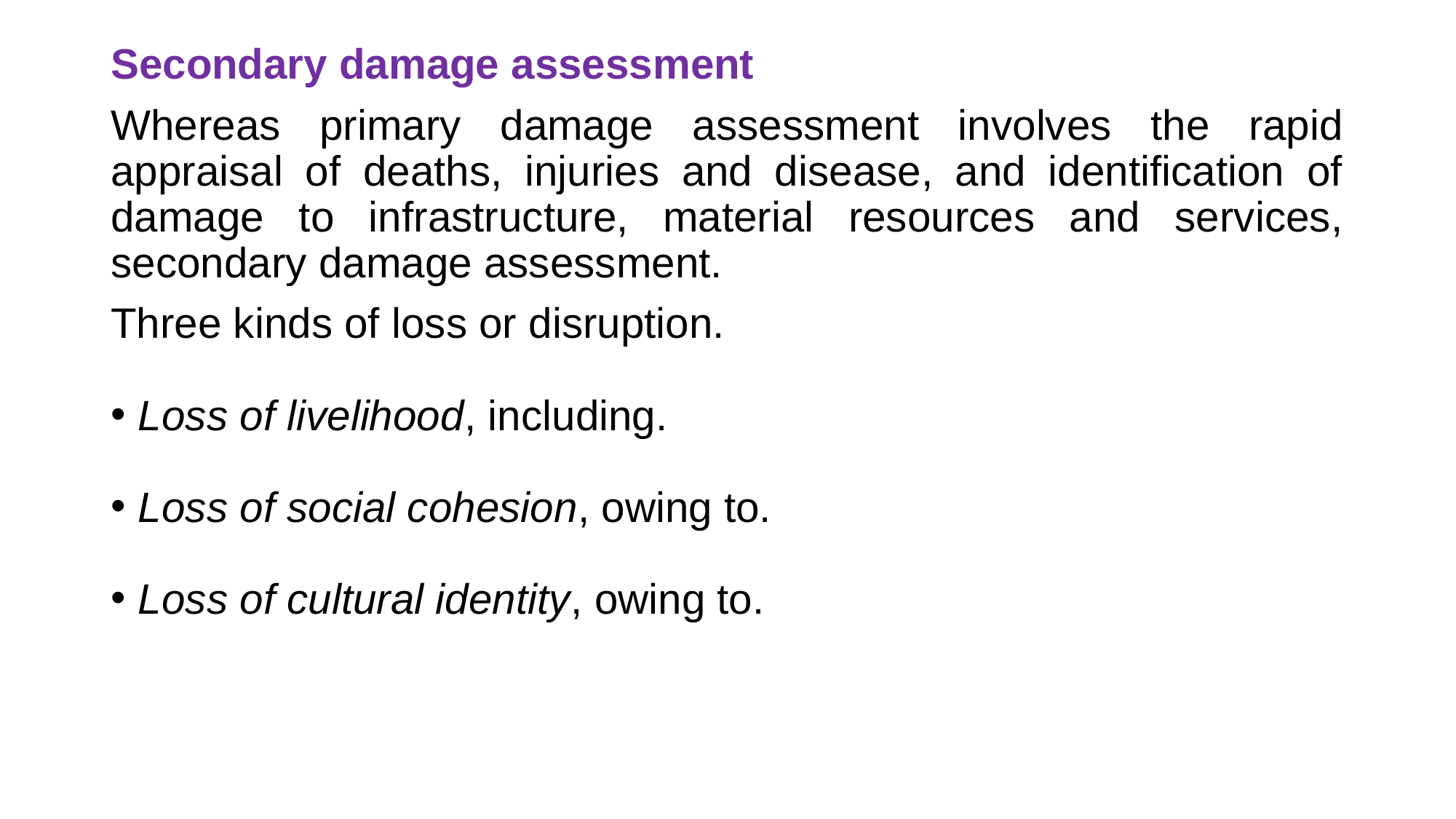

Secondary damage assessment
Whereas primary damage assessment involves the rapid appraisal of deaths, injuries and disease, and identification of damage to infrastructure, material resources and services, secondary damage assessment.
Three kinds of loss or disruption.
Loss of livelihood, including.
Loss of social cohesion, owing to.
Loss of cultural identity, owing to.